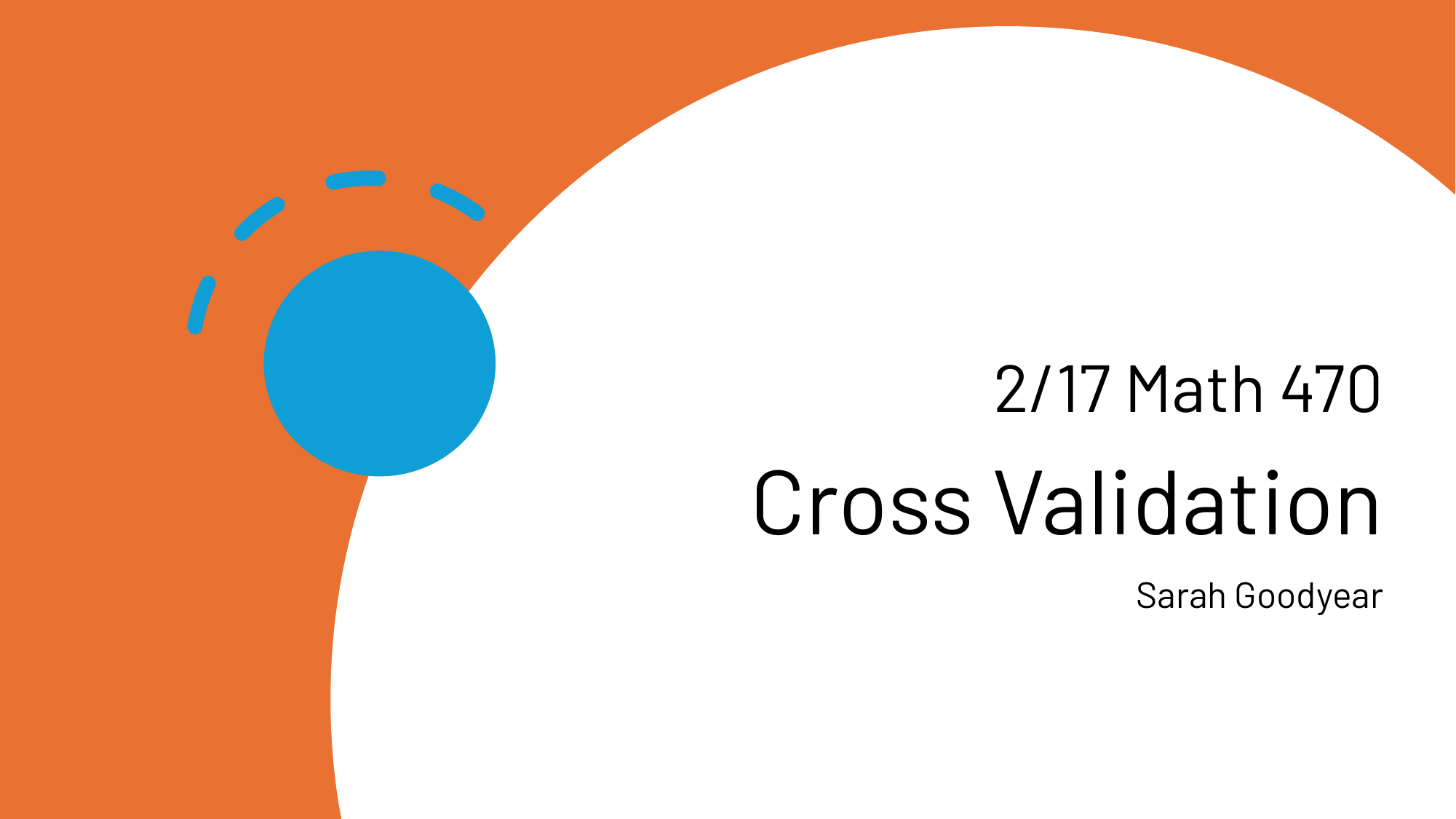

# 2/17 Math 470 Cross Validation

Sarah Goodyear